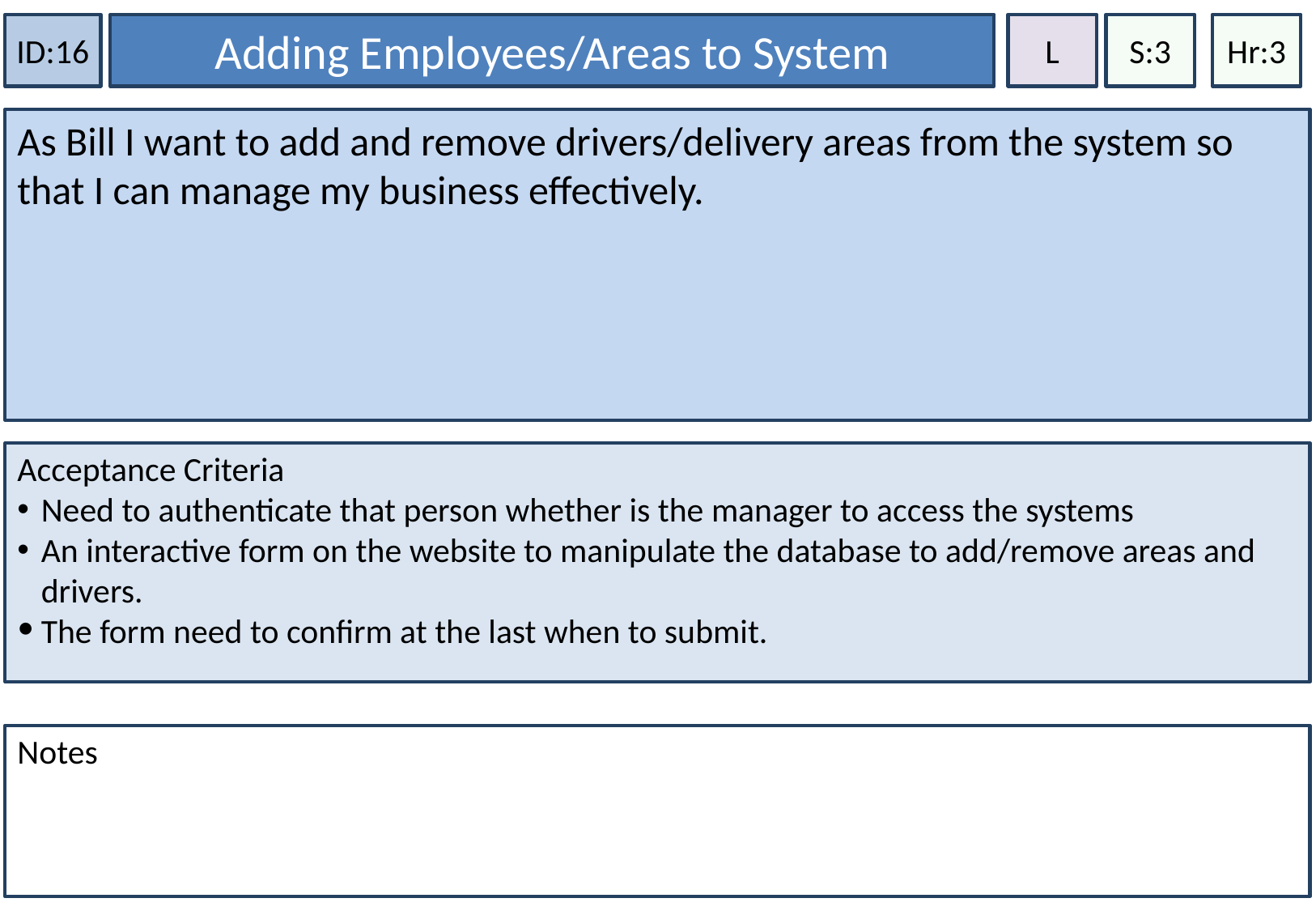

Adding Employees/Areas to System
Hr:3
ID:16
L
S:3
As Bill I want to add and remove drivers/delivery areas from the system so that I can manage my business effectively.
Acceptance Criteria
Need to authenticate that person whether is the manager to access the systems
An interactive form on the website to manipulate the database to add/remove areas and drivers.
The form need to confirm at the last when to submit.
Notes